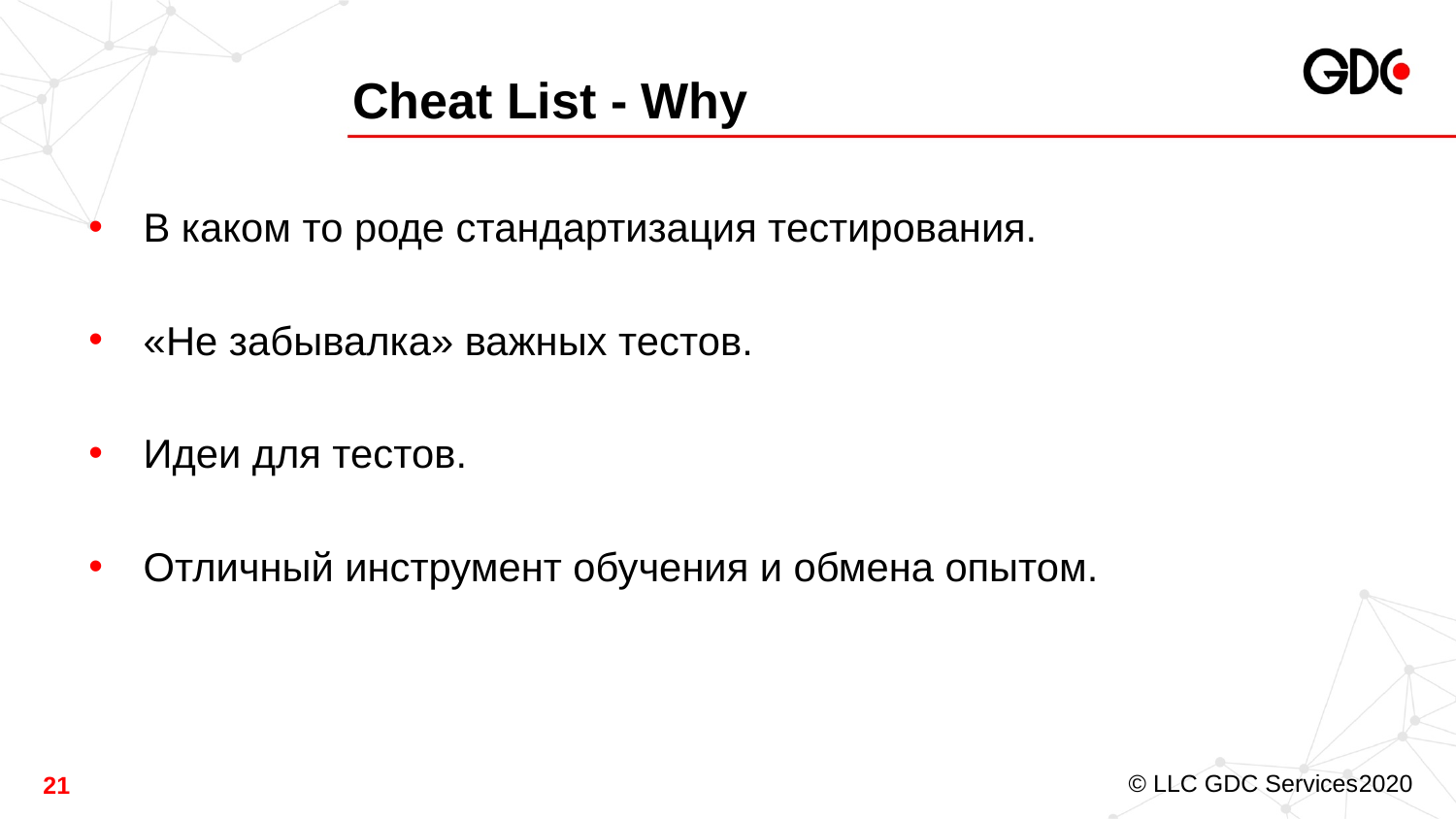

# Cheat List - Why
В каком то роде стандартизация тестирования.

«Не забывалка» важных тестов.

Идеи для тестов.

Отличный инструмент обучения и обмена опытом.